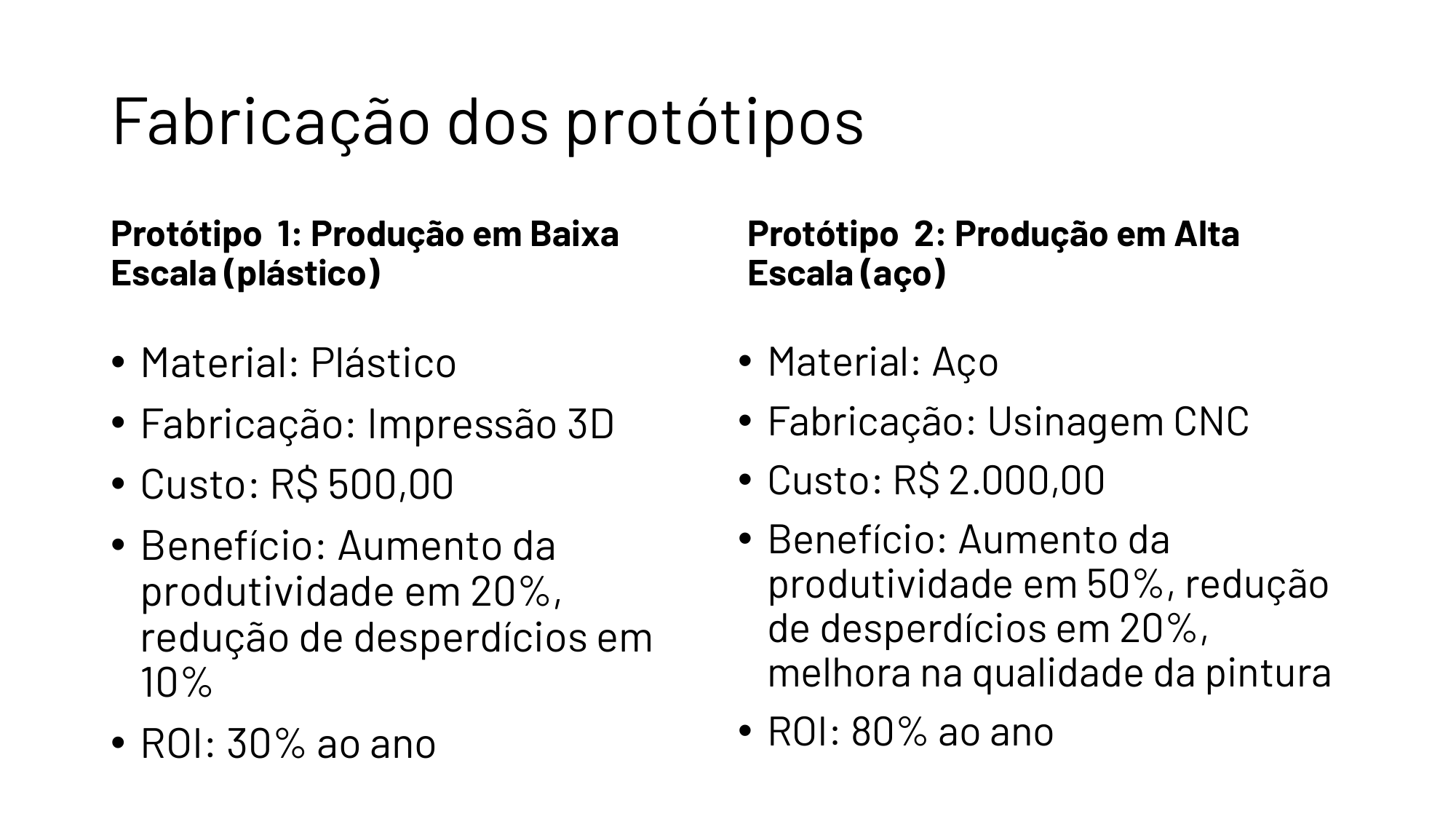

# Fabricação dos protótipos
Protótipo  1: Produção em Baixa Escala (plástico)
Protótipo  2: Produção em Alta Escala (aço)
Material: Plástico
Fabricação: Impressão 3D
Custo: R$ 500,00
Benefício: Aumento da produtividade em 20%, redução de desperdícios em 10%
ROI: 30% ao ano
Material: Aço
Fabricação: Usinagem CNC
Custo: R$ 2.000,00
Benefício: Aumento da produtividade em 50%, redução de desperdícios em 20%, melhora na qualidade da pintura
ROI: 80% ao ano